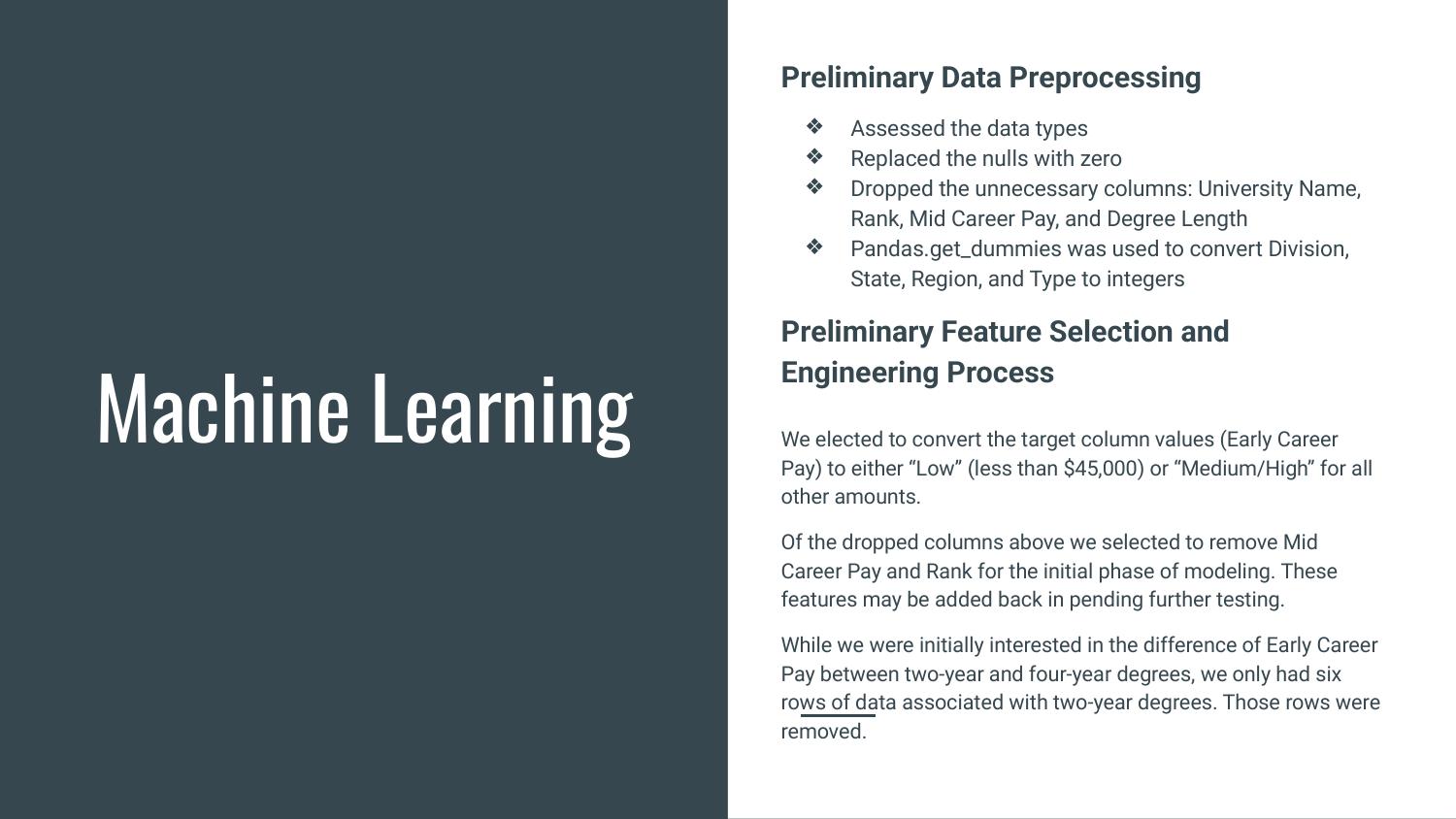

Preliminary Data Preprocessing
Assessed the data types
Replaced the nulls with zero
Dropped the unnecessary columns: University Name, Rank, Mid Career Pay, and Degree Length
Pandas.get_dummies was used to convert Division, State, Region, and Type to integers
Preliminary Feature Selection and Engineering Process
We elected to convert the target column values (Early Career Pay) to either “Low” (less than $45,000) or “Medium/High” for all other amounts.
Of the dropped columns above we selected to remove Mid Career Pay and Rank for the initial phase of modeling. These features may be added back in pending further testing.
While we were initially interested in the difference of Early Career Pay between two-year and four-year degrees, we only had six rows of data associated with two-year degrees. Those rows were removed.

# Machine Learning